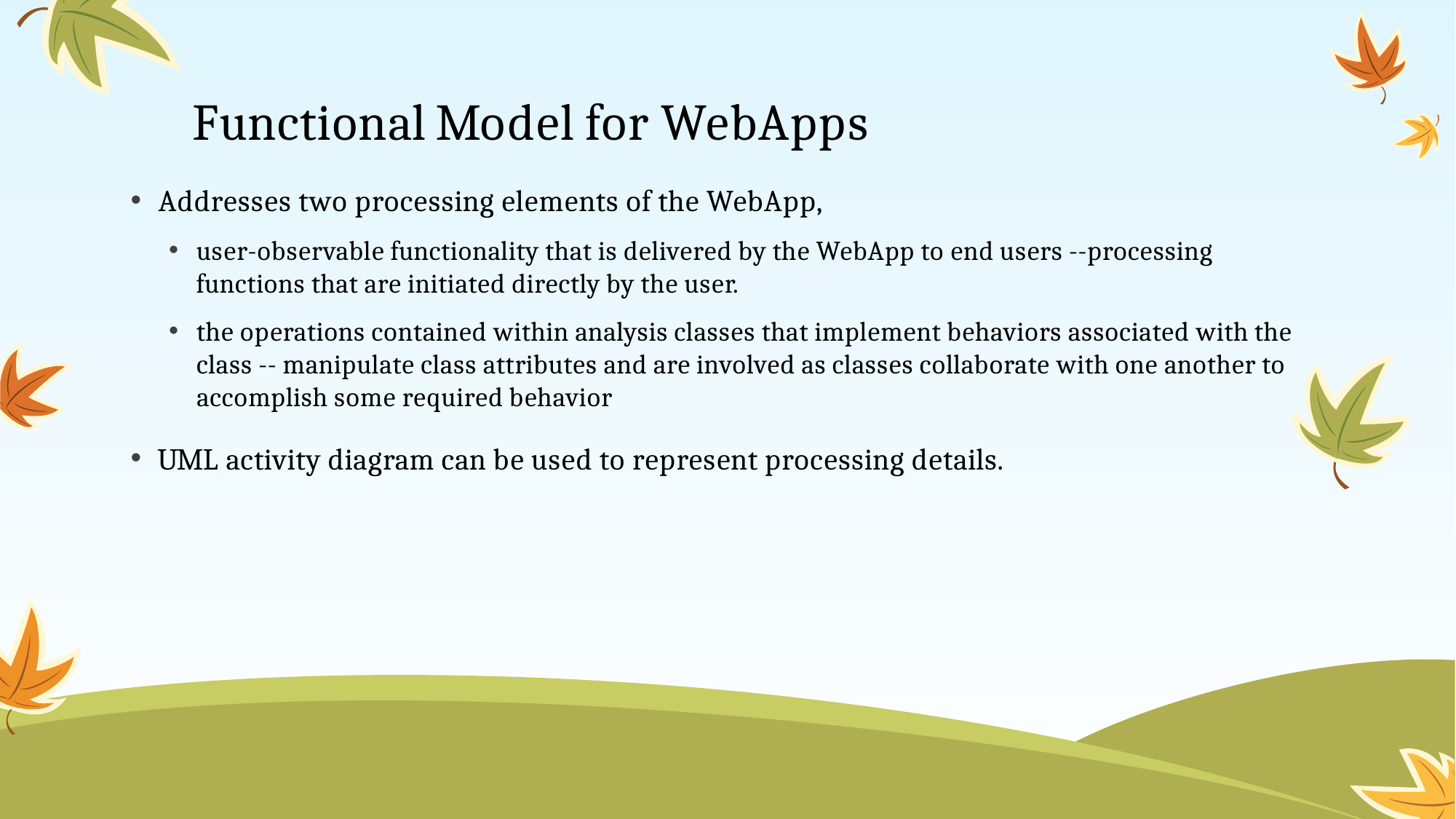

# Functional Model for WebApps
Addresses two processing elements of the WebApp,
user-observable functionality that is delivered by the WebApp to end users --processing functions that are initiated directly by the user.
the operations contained within analysis classes that implement behaviors associated with the class -- manipulate class attributes and are involved as classes collaborate with one another to accomplish some required behavior
UML activity diagram can be used to represent processing details.